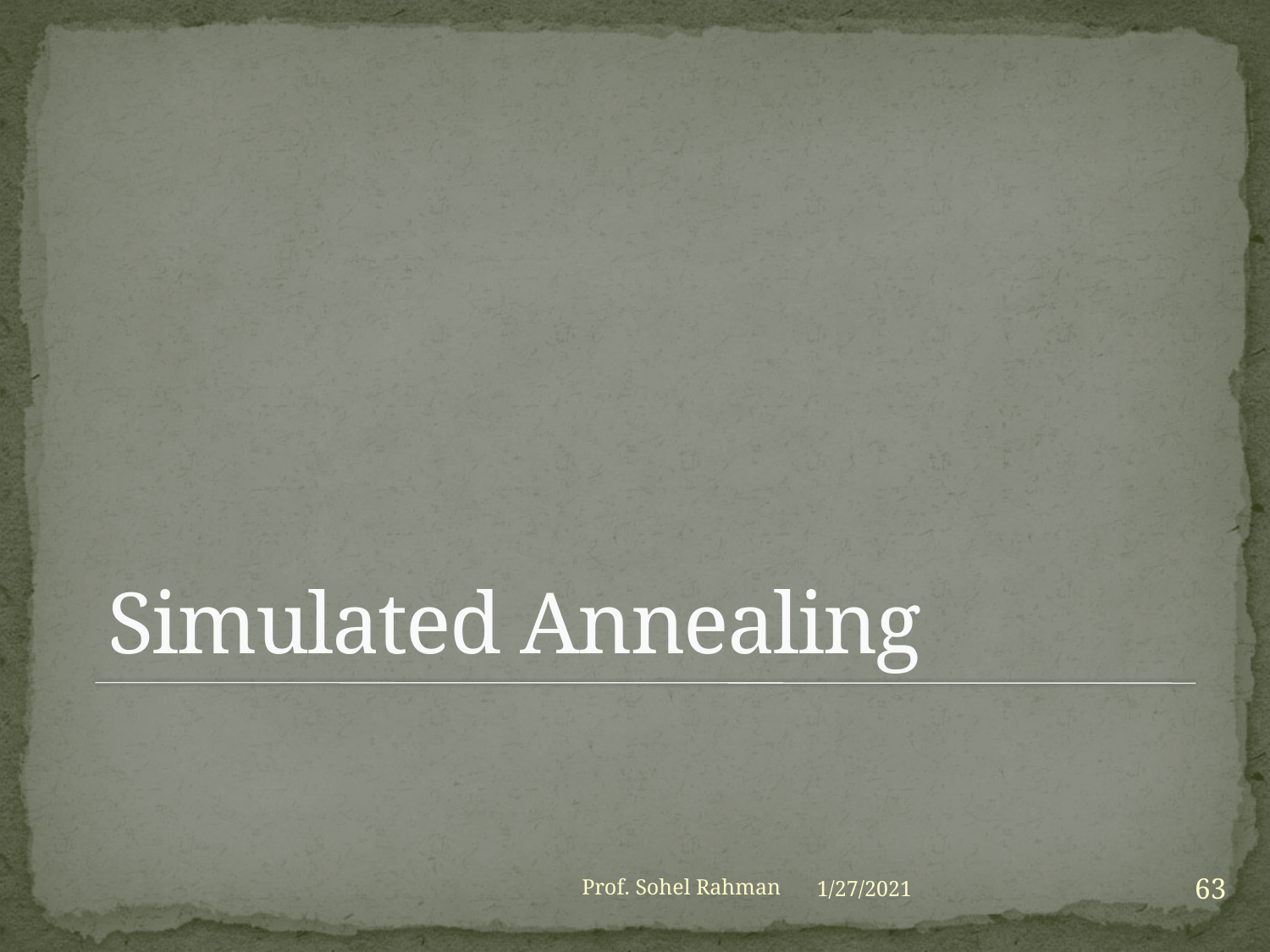

# Simulated Annealing

63
Prof. Sohel Rahman
1/27/2021